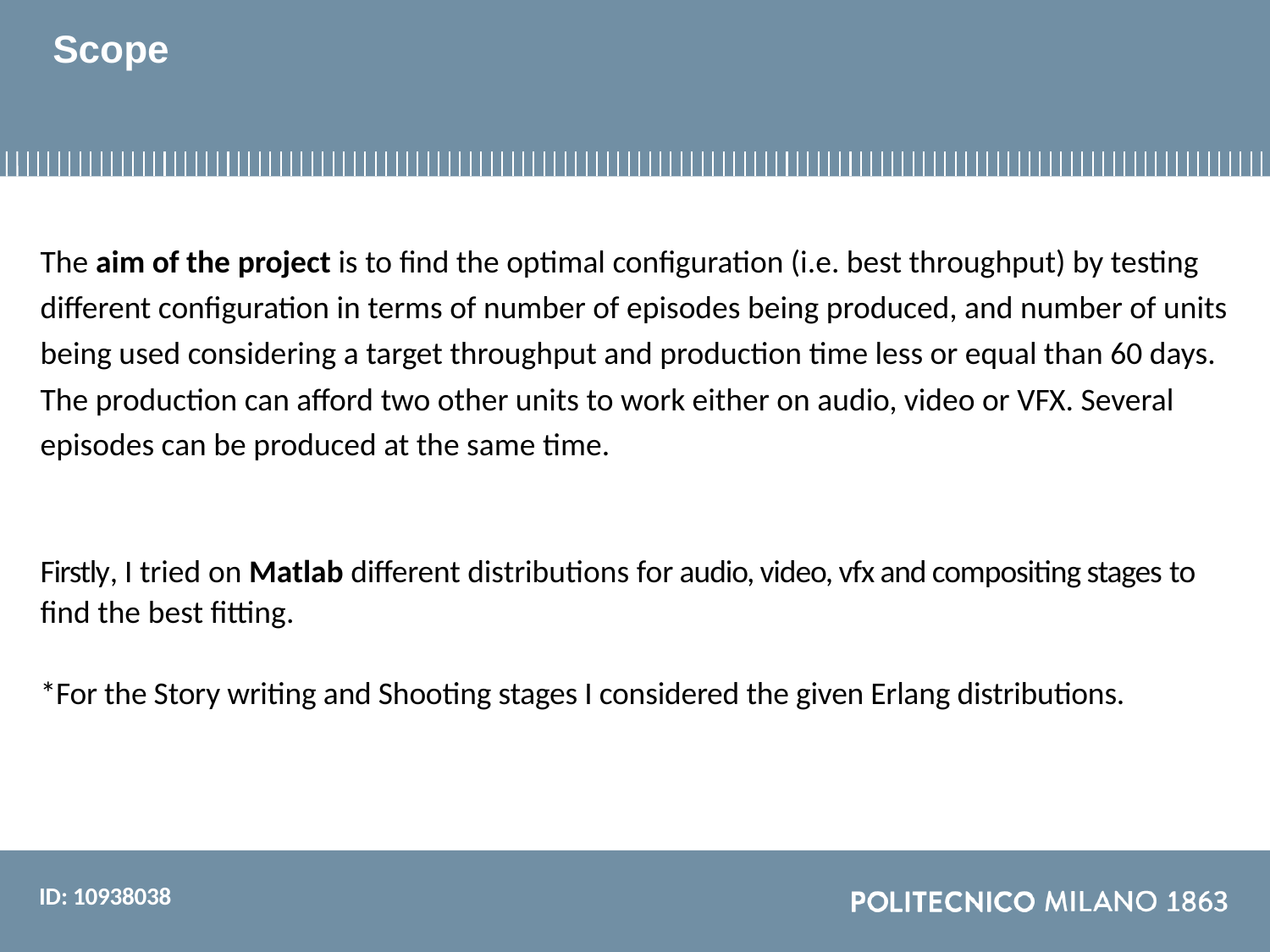

# Scope
The aim of the project is to find the optimal configuration (i.e. best throughput) by testing different configuration in terms of number of episodes being produced, and number of units being used considering a target throughput and production time less or equal than 60 days. The production can afford two other units to work either on audio, video or VFX. Several episodes can be produced at the same time.
Firstly, I tried on Matlab different distributions for audio, video, vfx and compositing stages to find the best fitting.
*For the Story writing and Shooting stages I considered the given Erlang distributions.
ID: 10938038